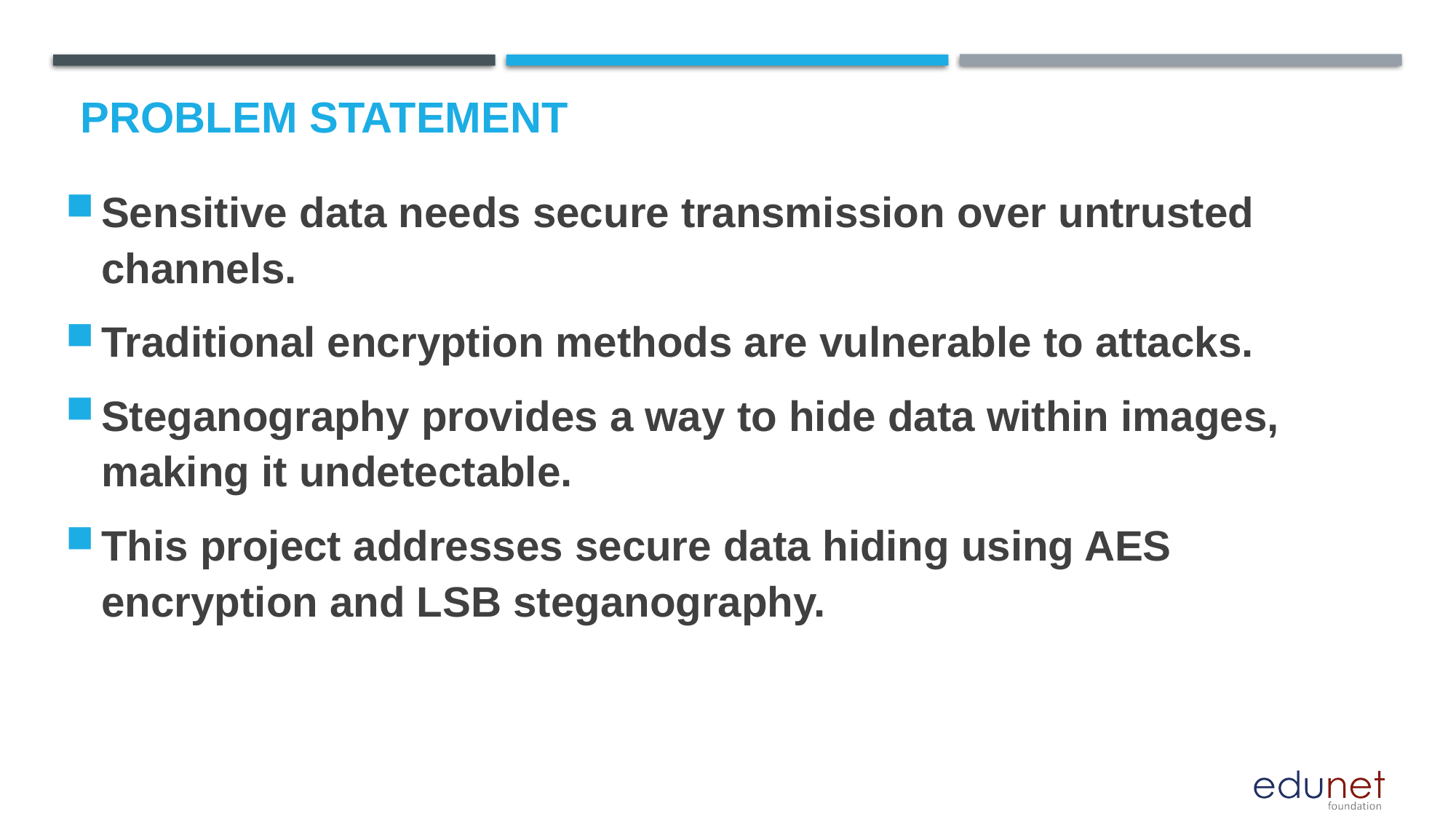

# Problem Statement
Sensitive data needs secure transmission over untrusted channels.
Traditional encryption methods are vulnerable to attacks.
Steganography provides a way to hide data within images, making it undetectable.
This project addresses secure data hiding using AES encryption and LSB steganography.